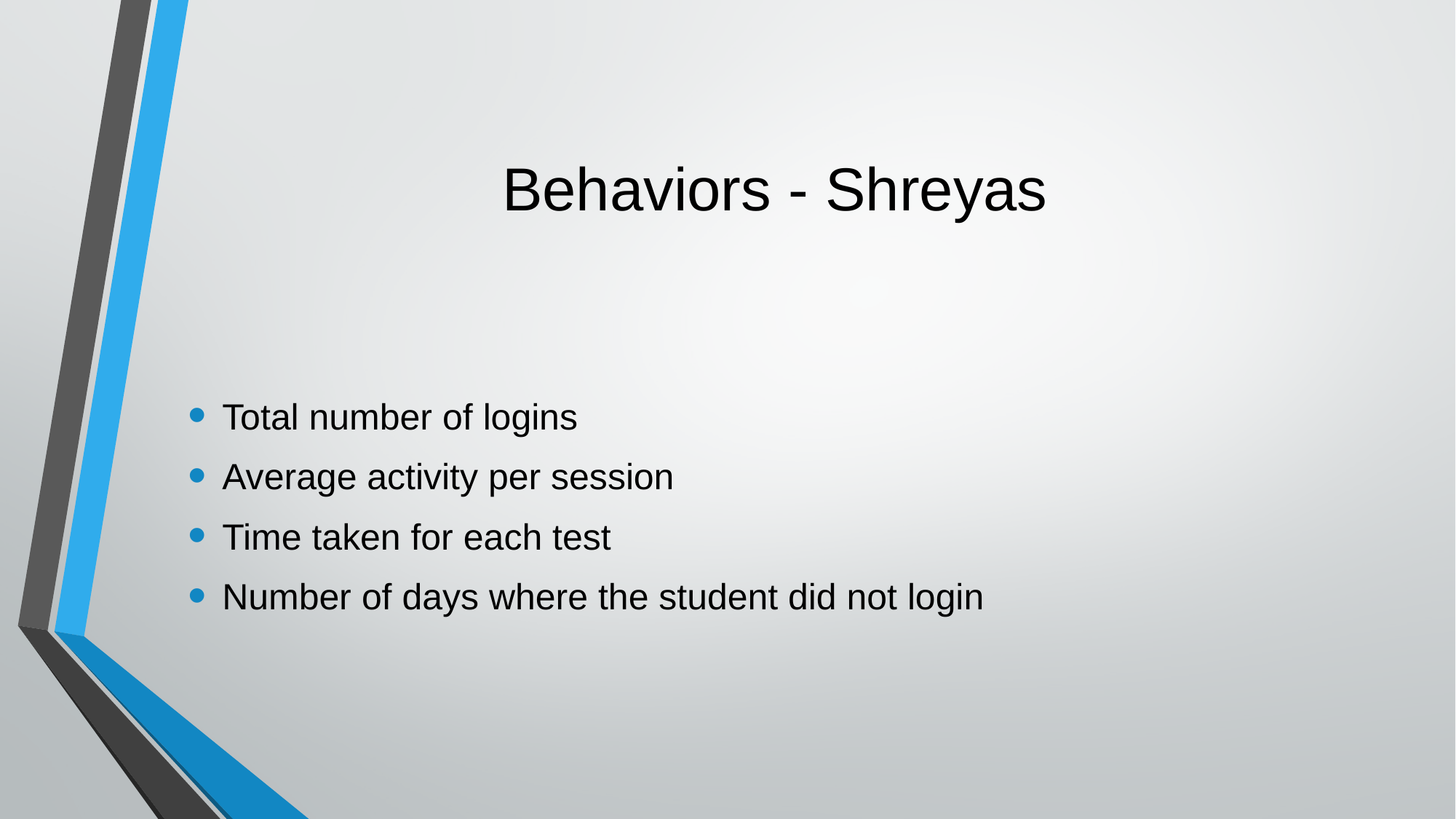

# Behaviors - Shreyas
Total number of logins
Average activity per session
Time taken for each test
Number of days where the student did not login